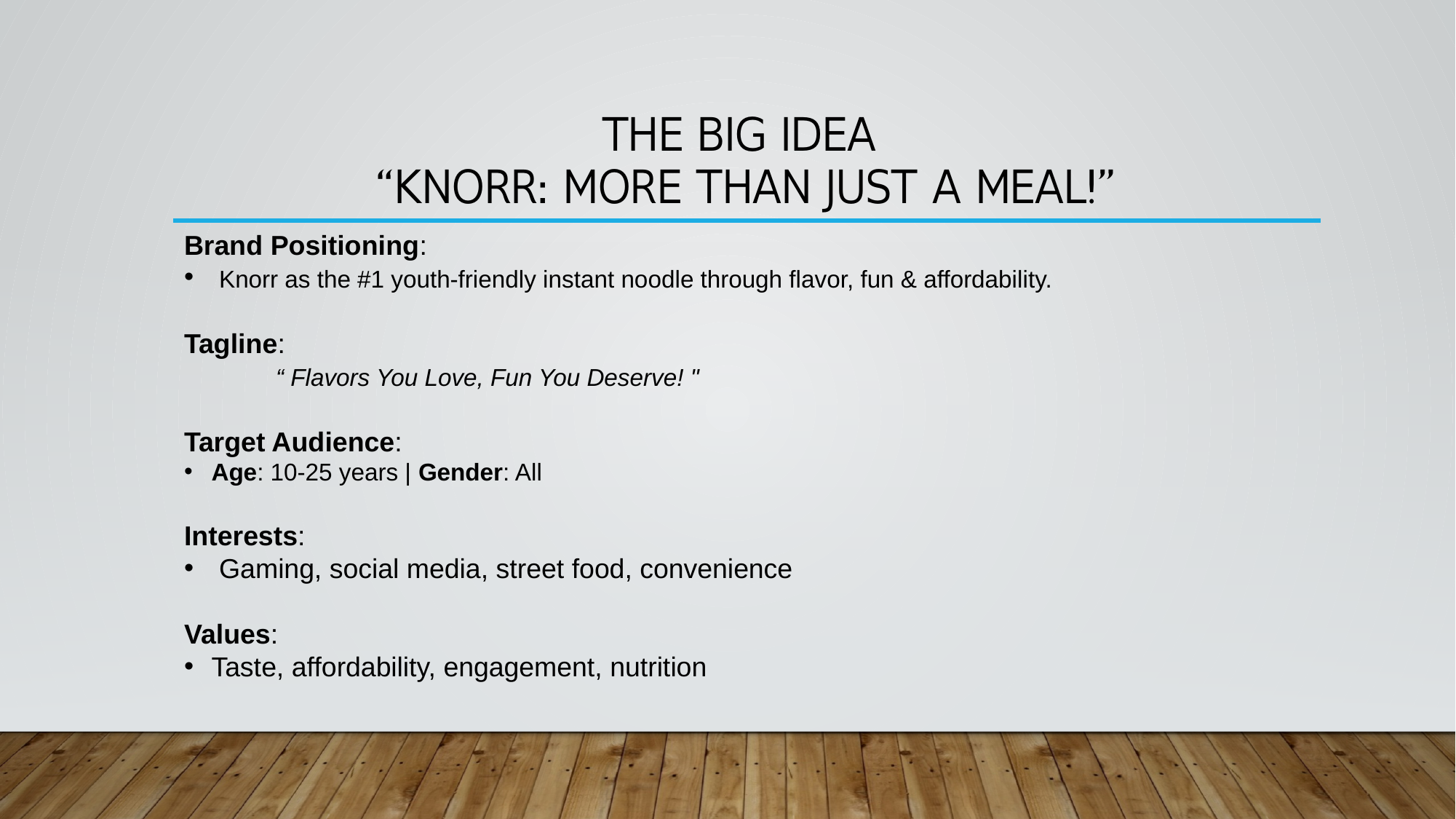

# The Big Idea “Knorr: More Than Just a Meal!”
Brand Positioning:
 Knorr as the #1 youth-friendly instant noodle through flavor, fun & affordability.

Tagline:
            “ Flavors You Love, Fun You Deserve! "

Target Audience:
Age: 10-25 years | Gender: All

Interests:
 Gaming, social media, street food, convenience

Values:
Taste, affordability, engagement, nutrition